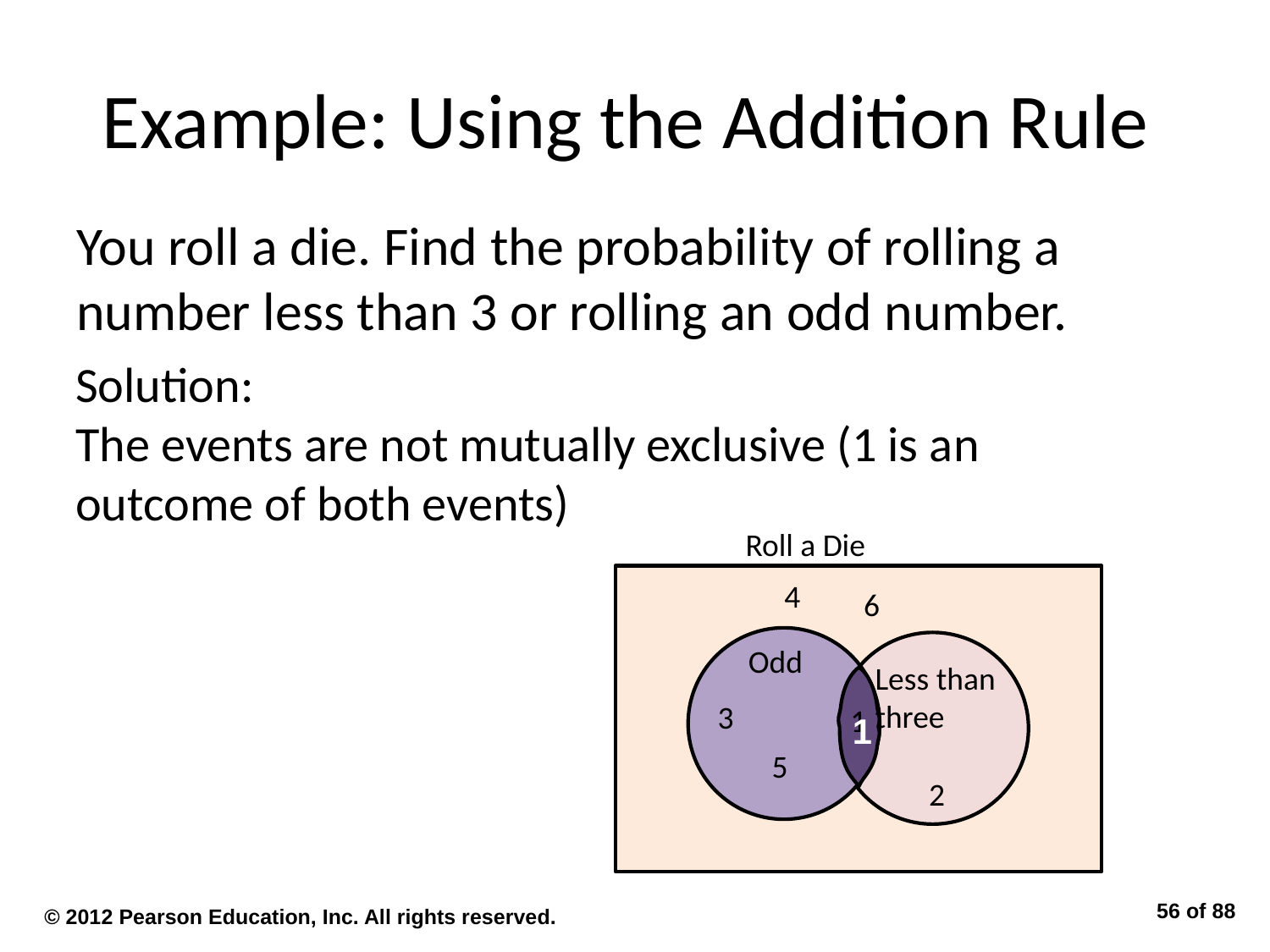

# Example: Using the Addition Rule
You roll a die. Find the probability of rolling a number less than 3 or rolling an odd number.
Solution:
The events are not mutually exclusive (1 is an outcome of both events)
Roll a Die

4
6

Odd
Less than three

3
1
5
2
1
© 2012 Pearson Education, Inc. All rights reserved.
56 of 88